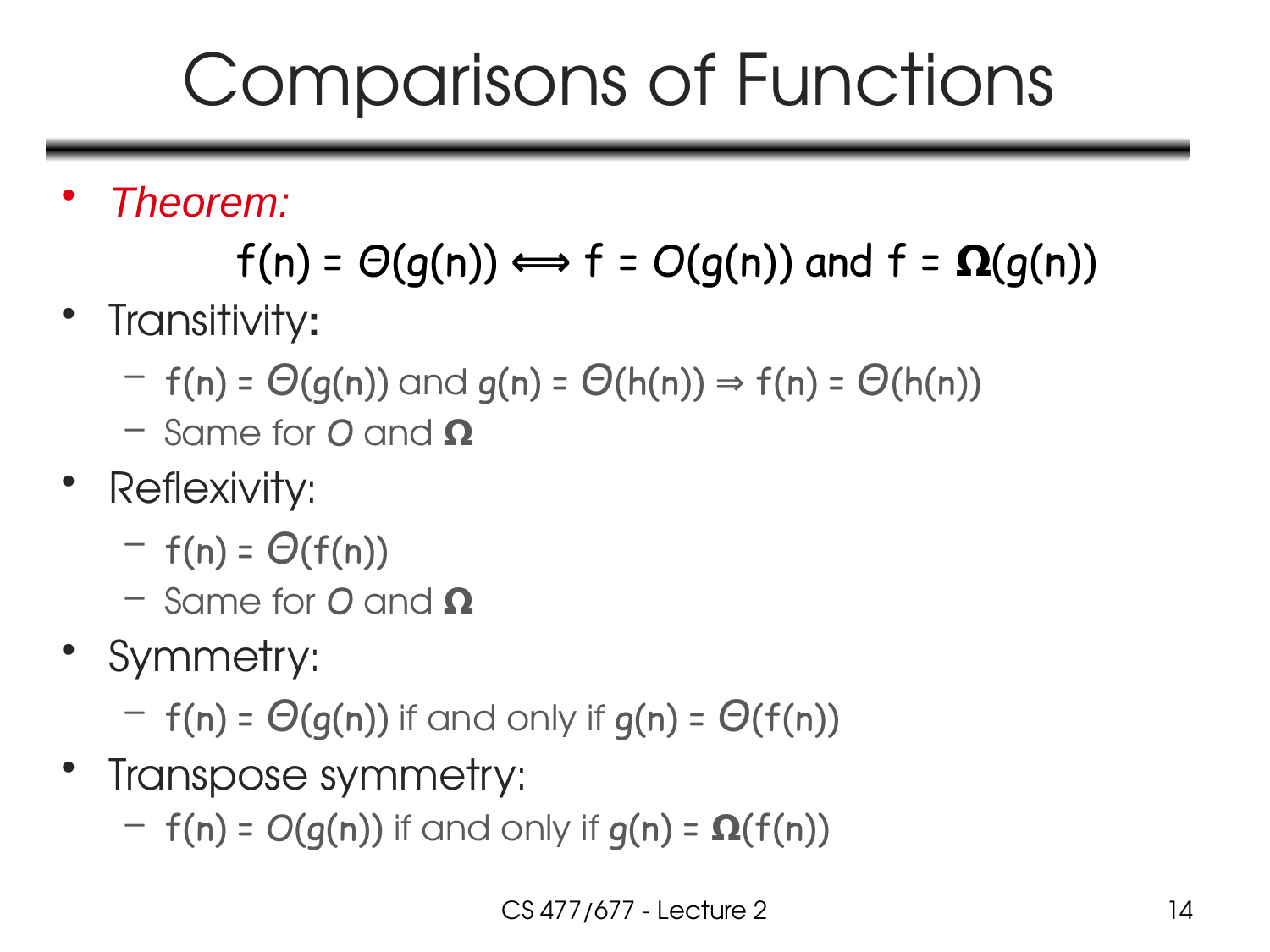

# Comparisons of Functions
Theorem:
		f(n) = Θ(g(n)) ⟺ f = O(g(n)) and f = 𝝮(g(n))
Transitivity:
f(n) = Θ(g(n)) and g(n) = Θ(h(n)) ⇒ f(n) = Θ(h(n))
Same for O and 𝝮
Reflexivity:
f(n) = Θ(f(n))
Same for O and 𝝮
Symmetry:
f(n) = Θ(g(n)) if and only if g(n) = Θ(f(n))
Transpose symmetry:
f(n) = O(g(n)) if and only if g(n) = 𝝮(f(n))
CS 477/677 - Lecture 2
14